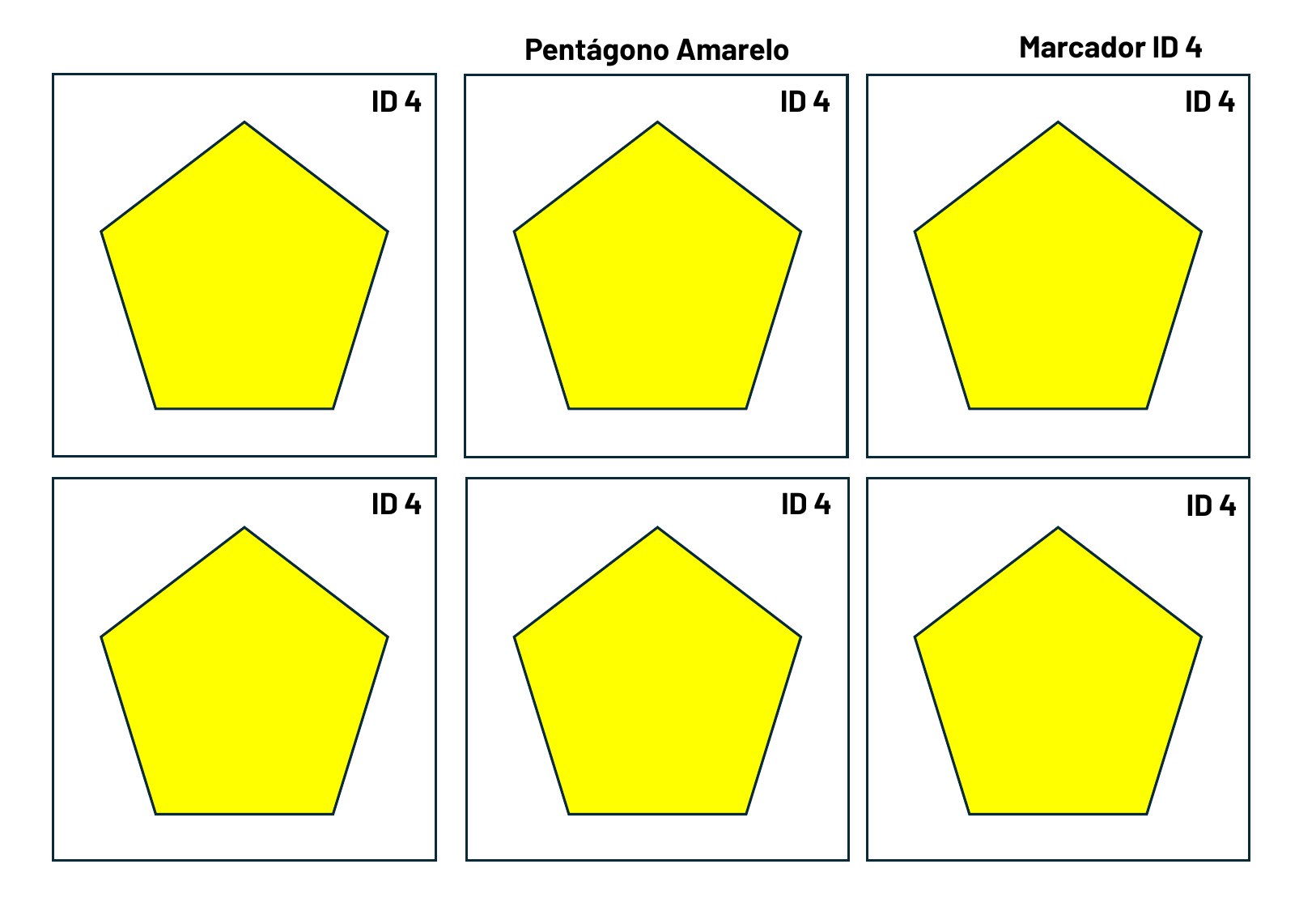

Marcador ID 4
Pentágono Amarelo

ID 4
ID 4
ID 4

ID 4

ID 4

ID 4